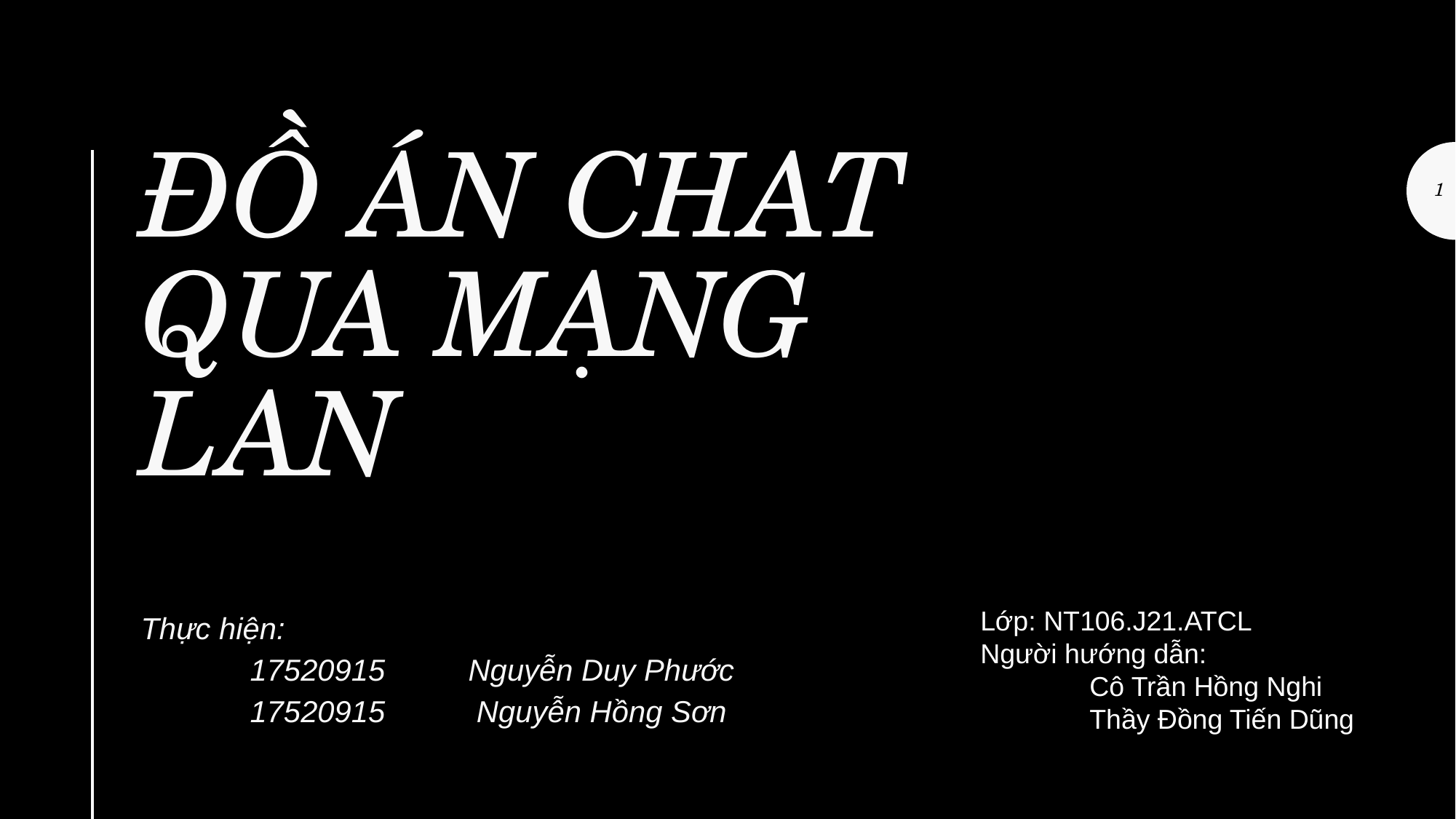

# Đồ án Chat Qua Mạng Lan
1
Thực hiện:
	17520915 	Nguyễn Duy Phước
	17520915	 Nguyễn Hồng Sơn
Lớp: NT106.J21.ATCL
Người hướng dẫn:
	Cô Trần Hồng Nghi
	Thầy Đồng Tiến Dũng